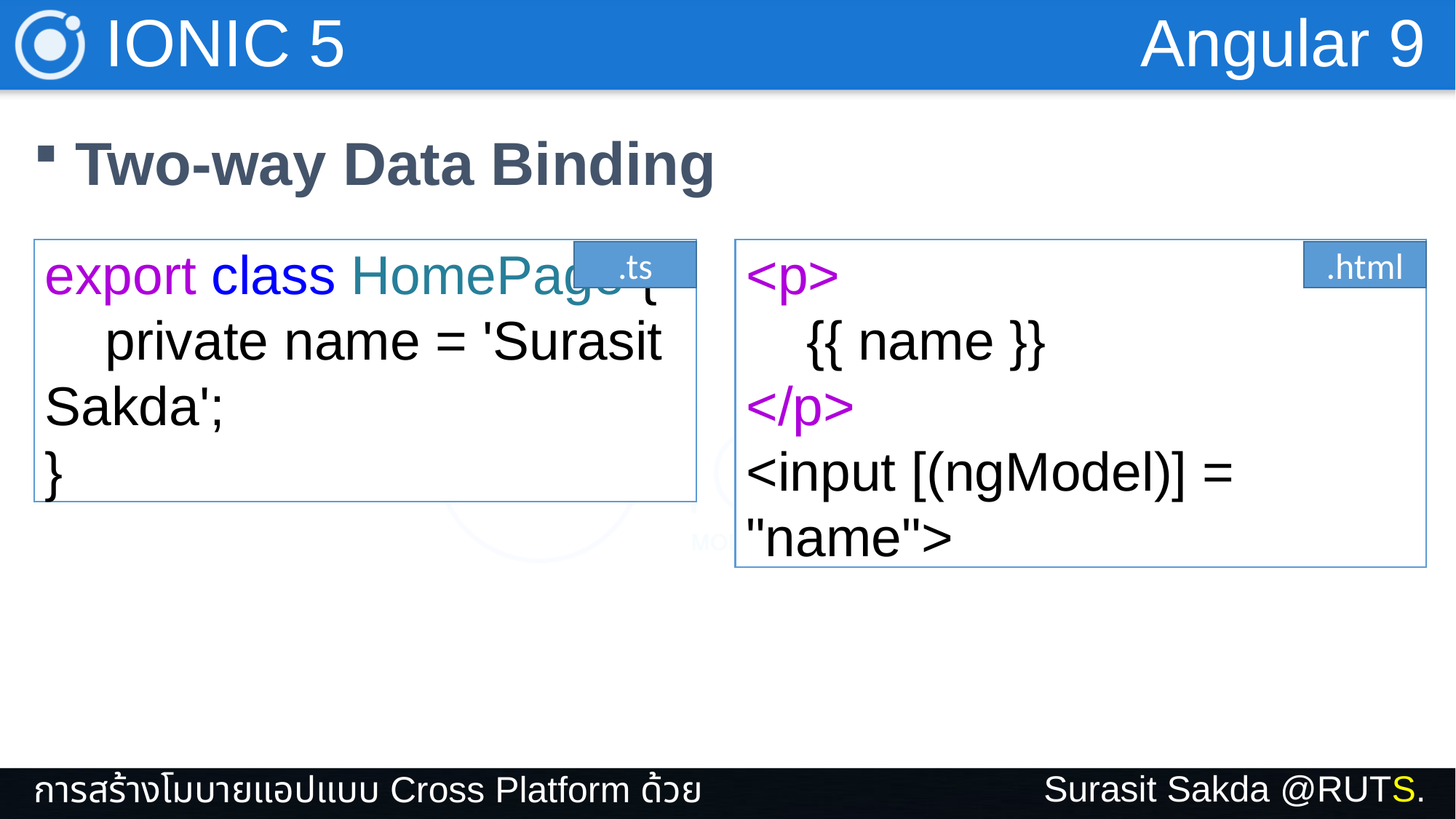

IONIC 5
Angular 9
Two-way Data Binding
export class HomePage {
    private name = 'Surasit Sakda';
}
<p>
    {{ name }}
</p>
<input [(ngModel)] = "name">
.ts
.html
Surasit Sakda @RUTS.
การสร้างโมบายแอปแบบ Cross Platform ด้วย IONIC 5